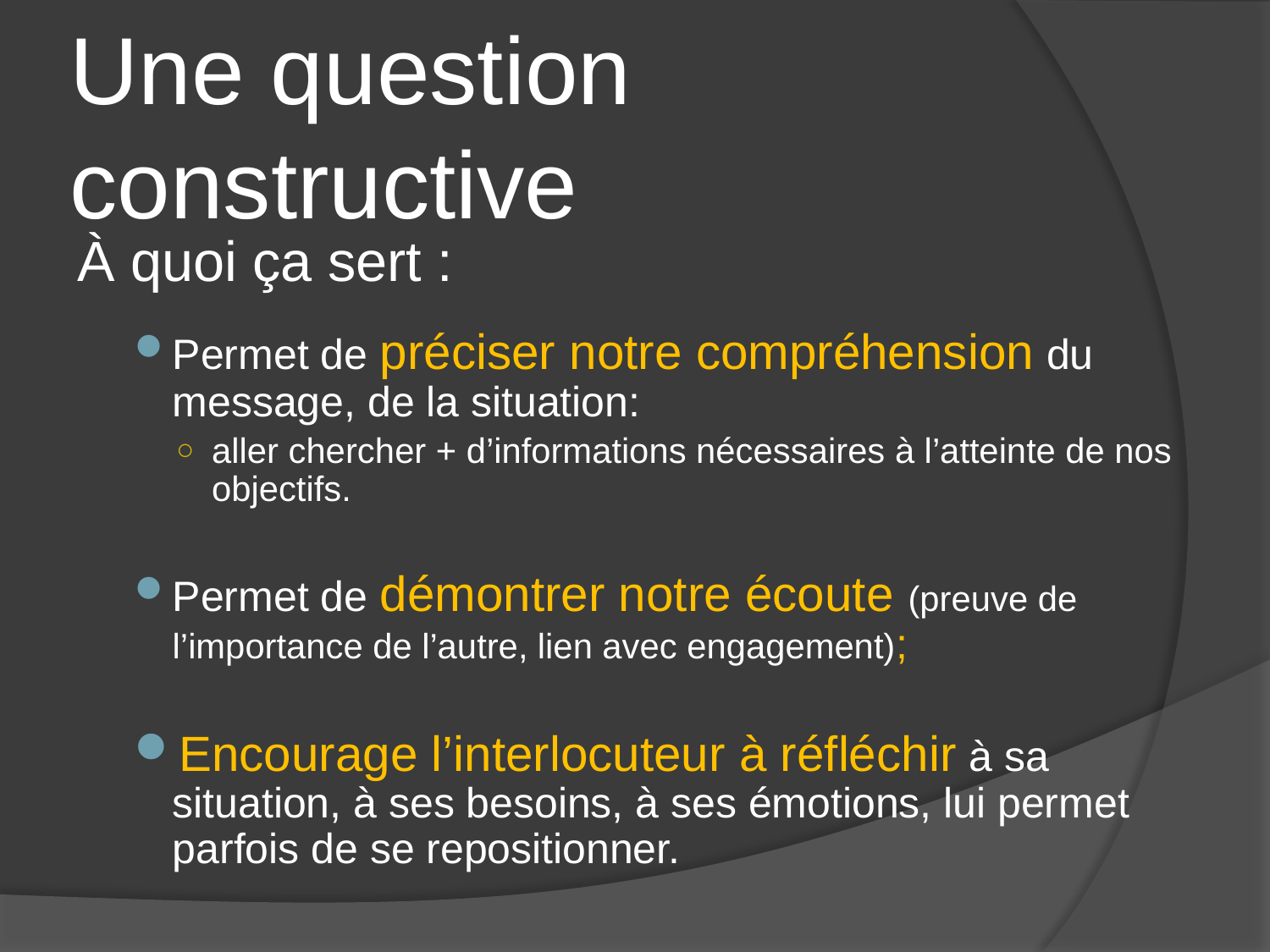

# Une question constructive
À quoi ça sert :

Permet de préciser notre compréhension du message, de la situation:
aller chercher + d’informations nécessaires à l’atteinte de nos objectifs.

Permet de démontrer notre écoute (preuve de l’importance de l’autre, lien avec engagement);

Encourage l’interlocuteur à réfléchir à sa situation, à ses besoins, à ses émotions, lui permet parfois de se repositionner.